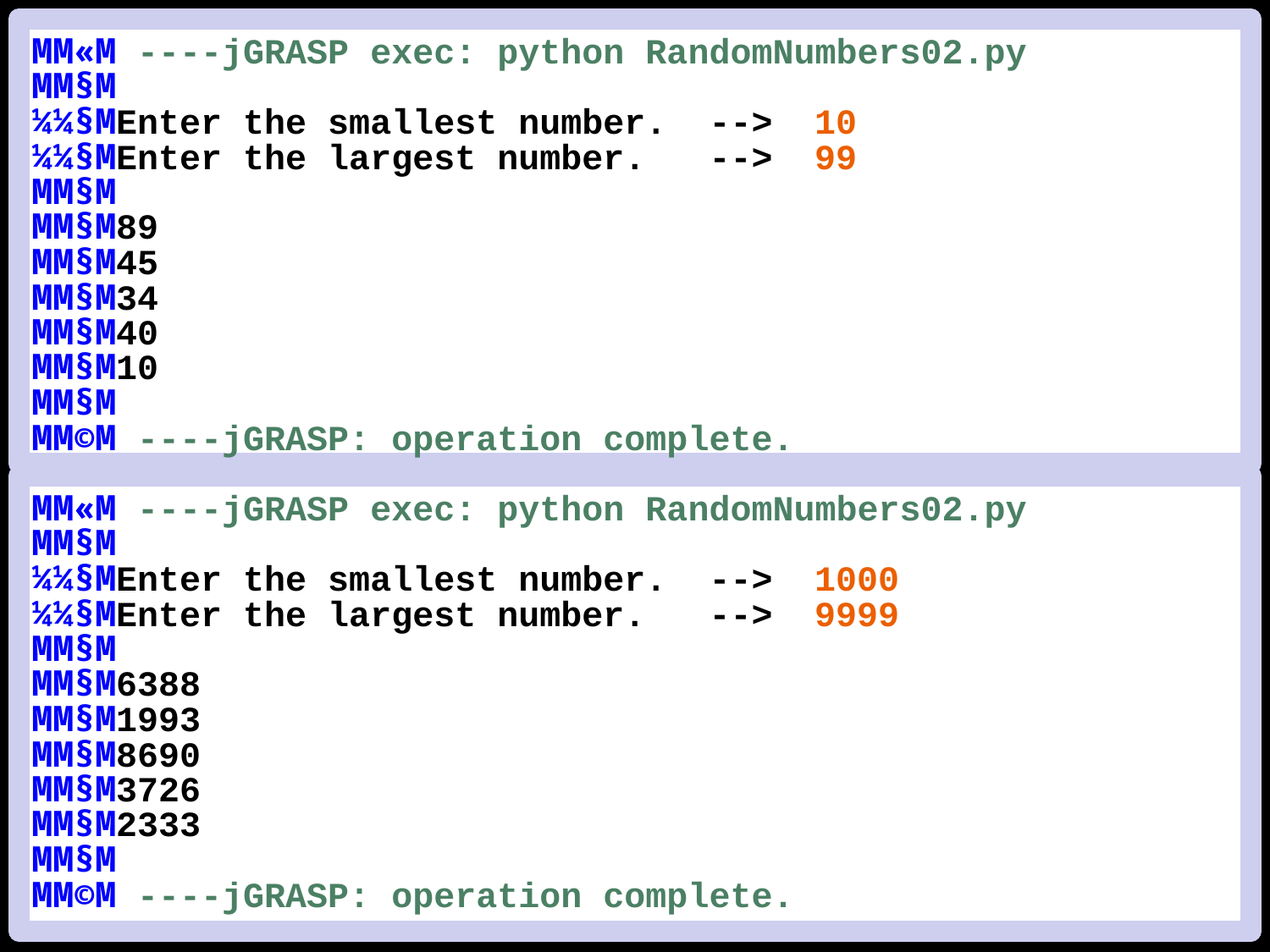

MM«M ----jGRASP exec: python RandomNumbers02.py
MM§M
¼¼§MEnter the smallest number.  -->  10
¼¼§MEnter the largest number.   -->  99
MM§M
MM§M89
MM§M45
MM§M34
MM§M40
MM§M10
MM§M
MM©M ----jGRASP: operation complete.

MM«M ----jGRASP exec: python RandomNumbers02.py
MM§M
¼¼§MEnter the smallest number.  -->  1000
¼¼§MEnter the largest number.   -->  9999
MM§M
MM§M6388
MM§M1993
MM§M8690
MM§M3726
MM§M2333
MM§M
MM©M ----jGRASP: operation complete.